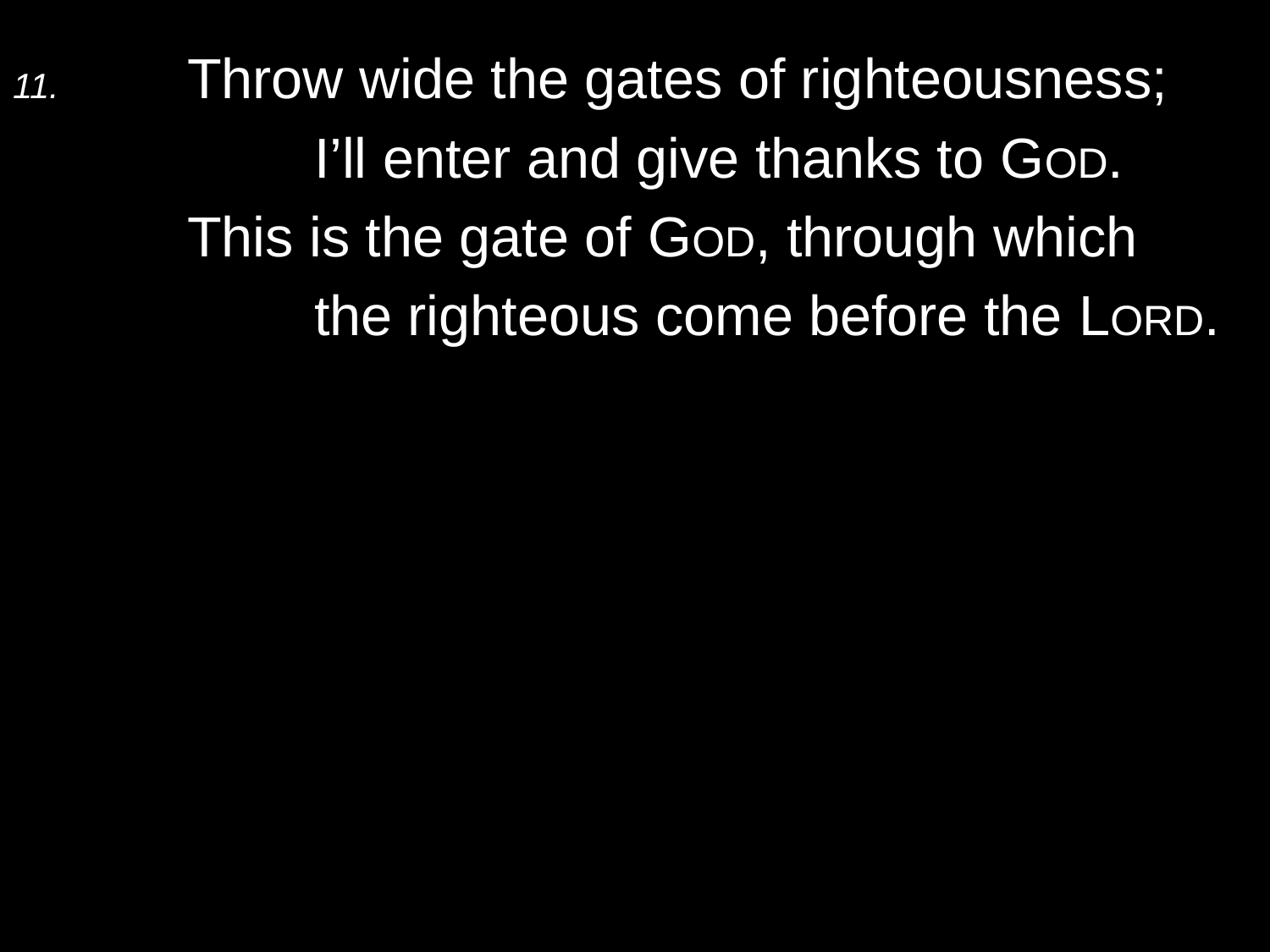

11.	Throw wide the gates of righteousness;
		I’ll enter and give thanks to God.
	This is the gate of God, through which
		the righteous come before the Lord.